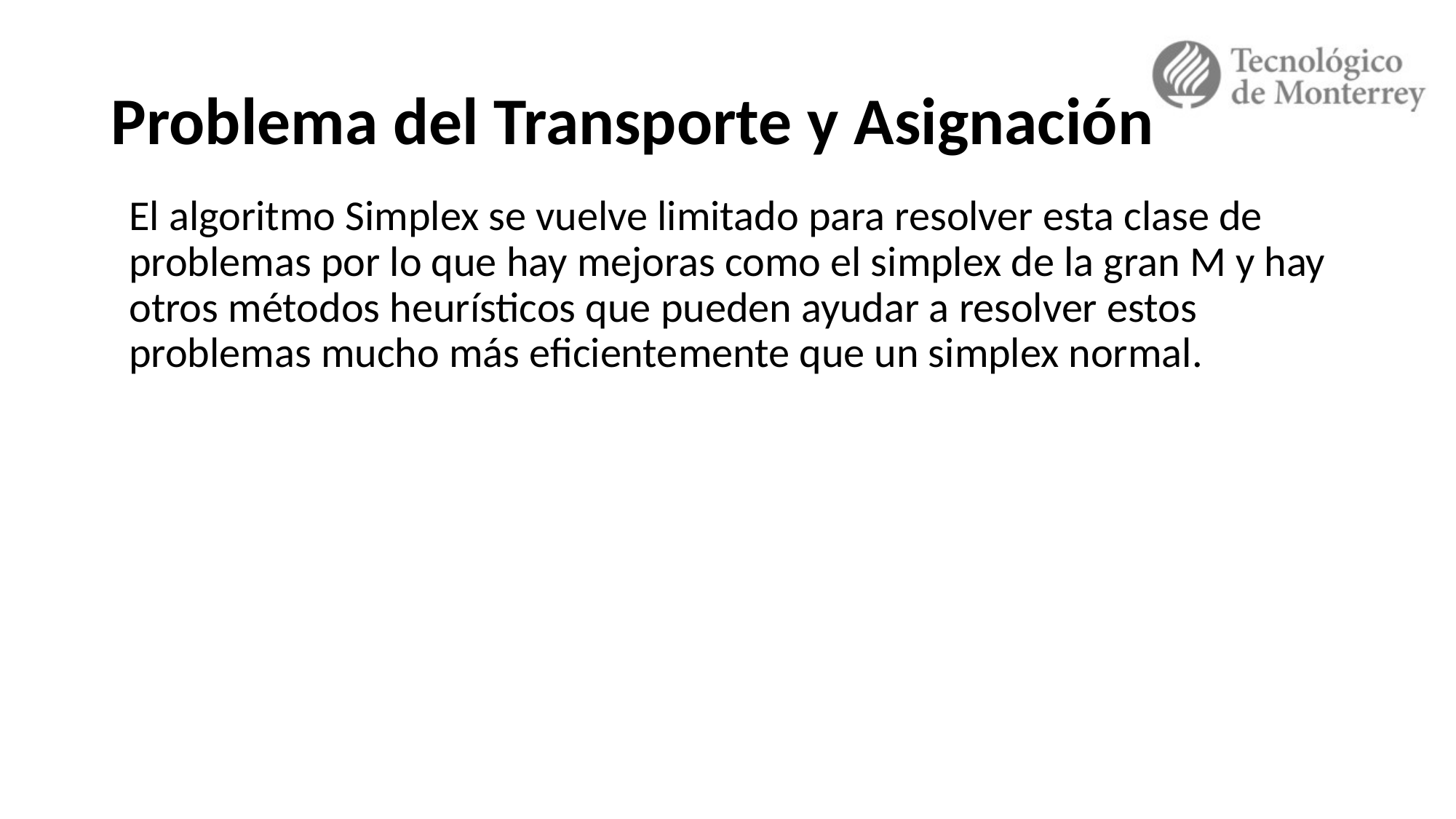

# Problema del Transporte y Asignación
El algoritmo Simplex se vuelve limitado para resolver esta clase de problemas por lo que hay mejoras como el simplex de la gran M y hay otros métodos heurísticos que pueden ayudar a resolver estos problemas mucho más eficientemente que un simplex normal.